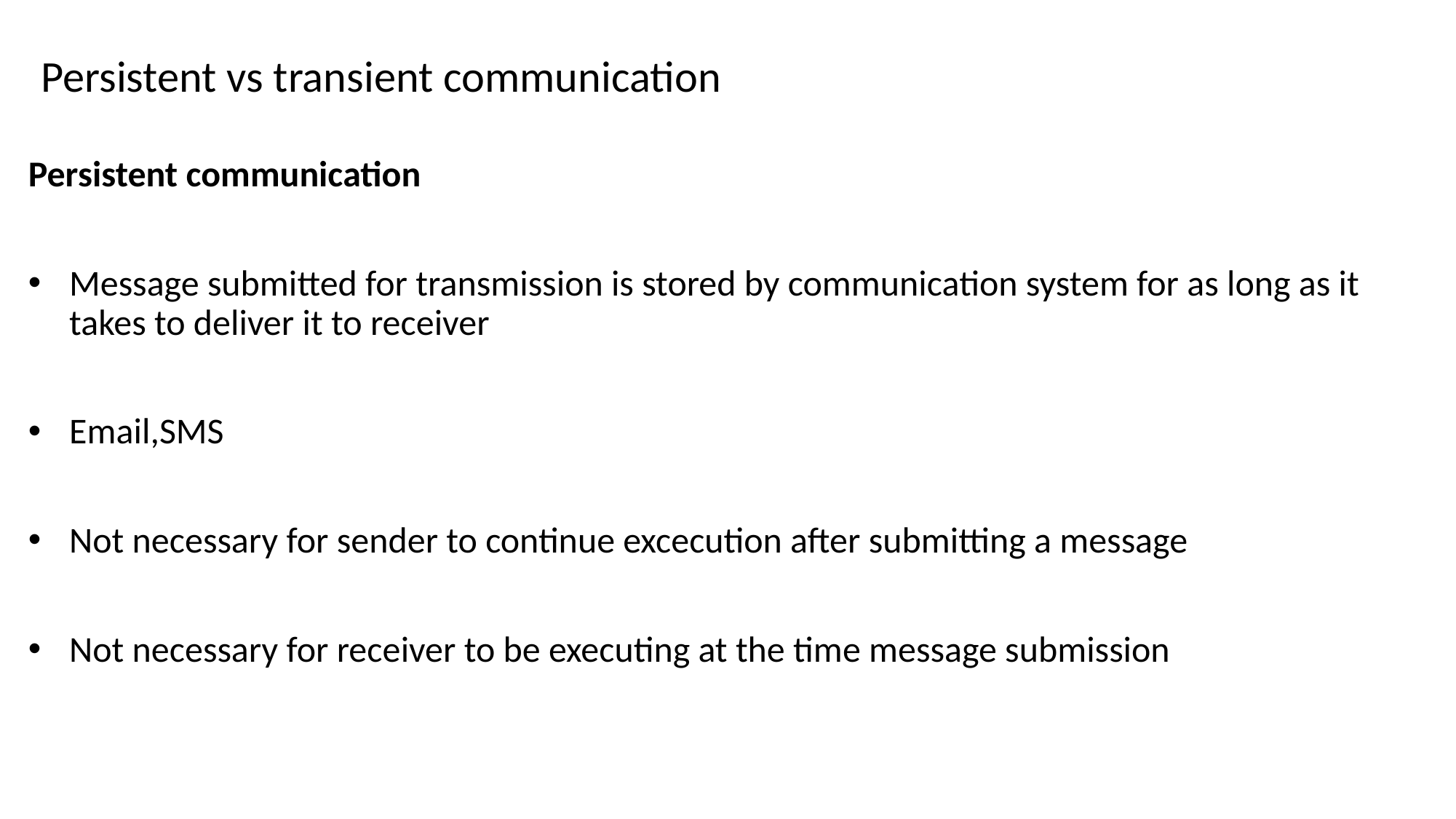

# Persistent vs transient communication
Persistent communication

Message submitted for transmission is stored by communication system for as long as it takes to deliver it to receiver

Email,SMS

Not necessary for sender to continue excecution after submitting a message

Not necessary for receiver to be executing at the time message submission